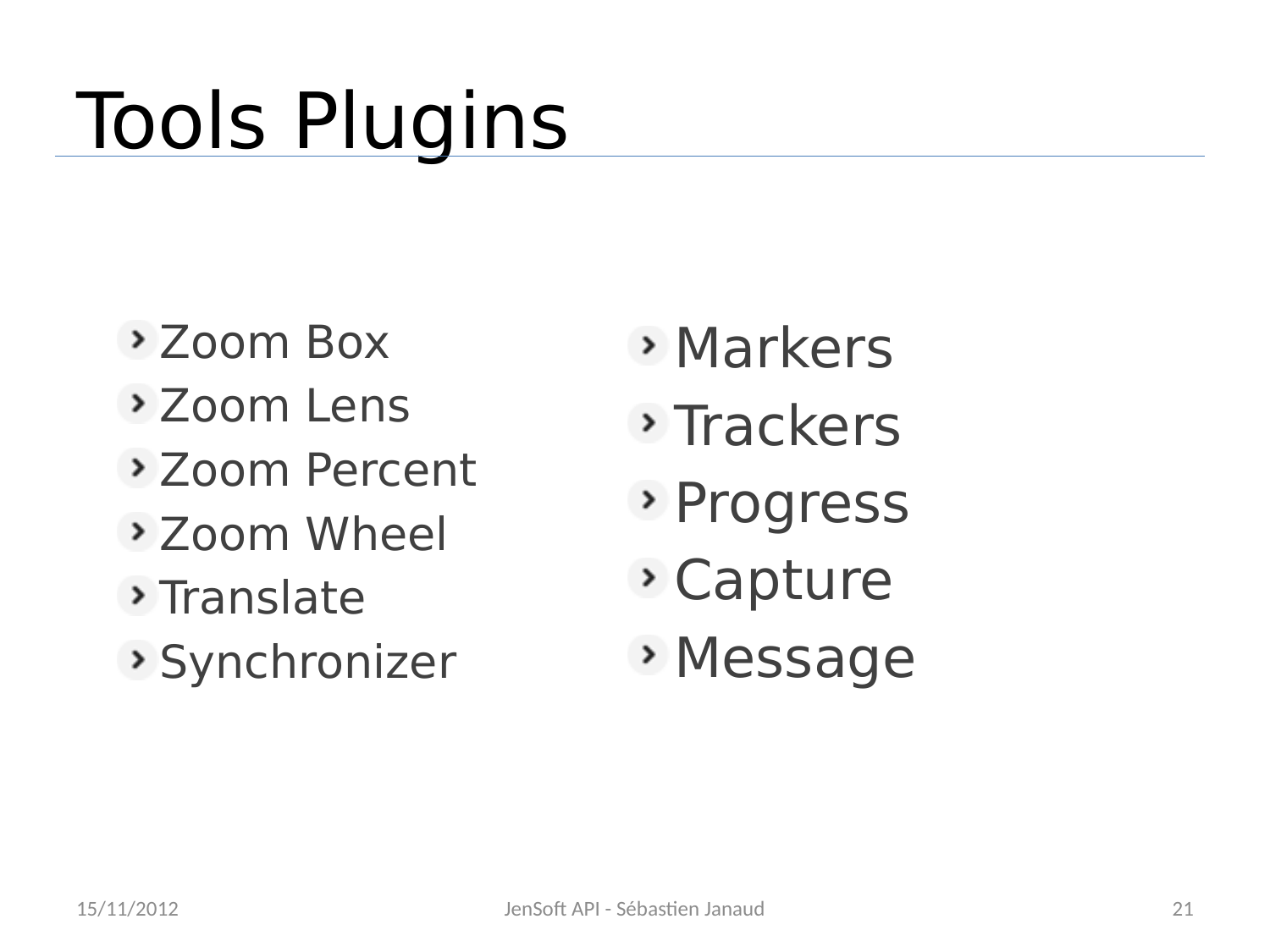

# Tools Plugins
Zoom Box
Zoom Lens
Zoom Percent
Zoom Wheel
Translate
Synchronizer

Markers
Trackers
Progress
Capture
Message

15/11/2012
JenSoft API - Sébastien Janaud
21